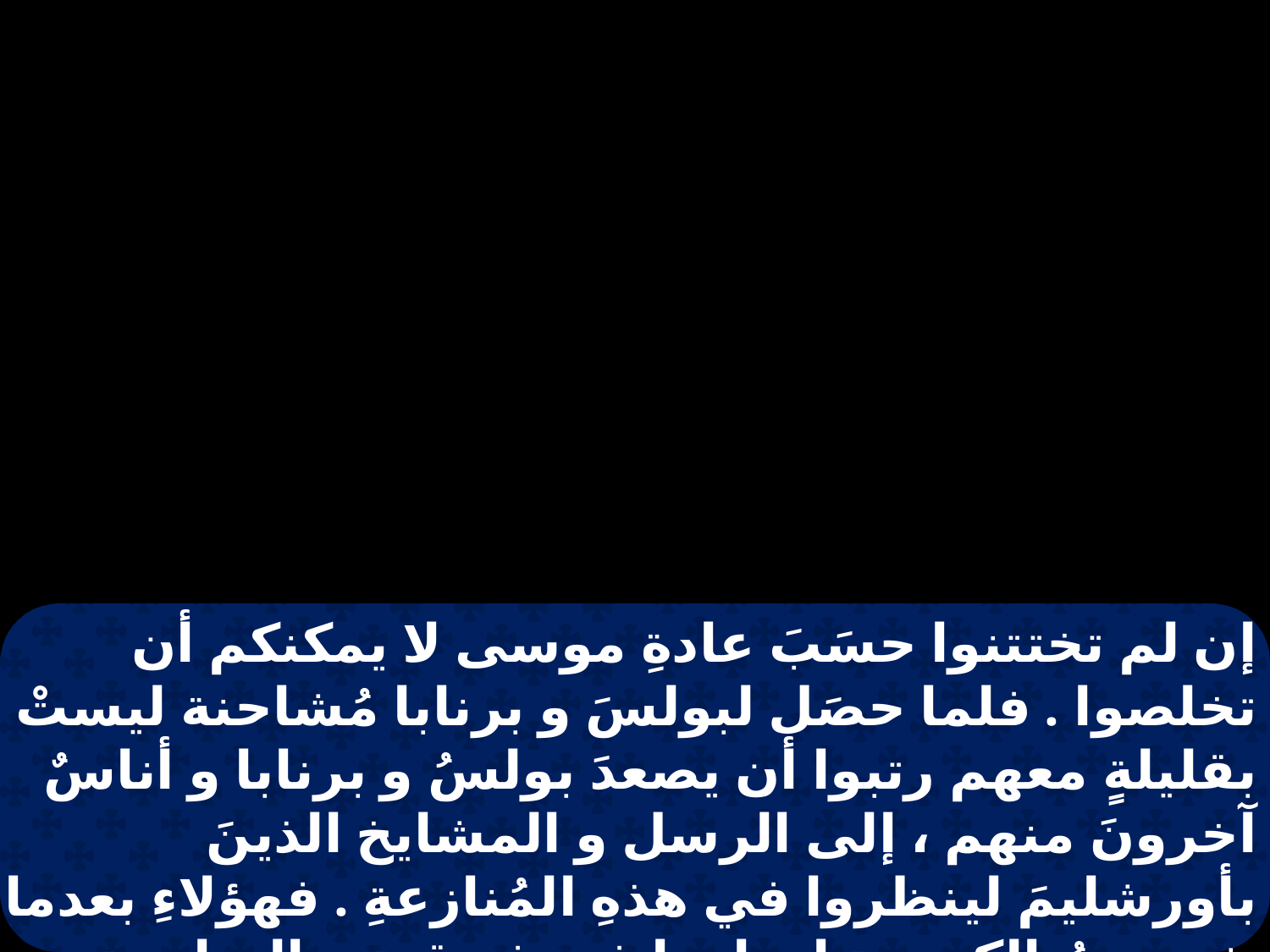

إن لم تختتنوا حسَبَ عادةِ موسى لا يمكنكم أن تخلصوا . فلما حصَل لبولسَ و برنابا مُشاحنة ليستْ بقليلةٍ معهم رتبوا أن يصعدَ بولسُ و برنابا و أناسٌ آخرونَ منهم ، إلى الرسل و المشايخ الذينَ بأورشليمَ لينظروا في هذهِ المُنازعةِ . فهؤلاءِ بعدما شيعتهمُ الكنيسة اجتازوا في فِينقية و السامرةِ يُخبرونهم برجوعِ الأمم و كانوا يَصنعونَ سروراً عظيماً لجميع الاخوةِ .